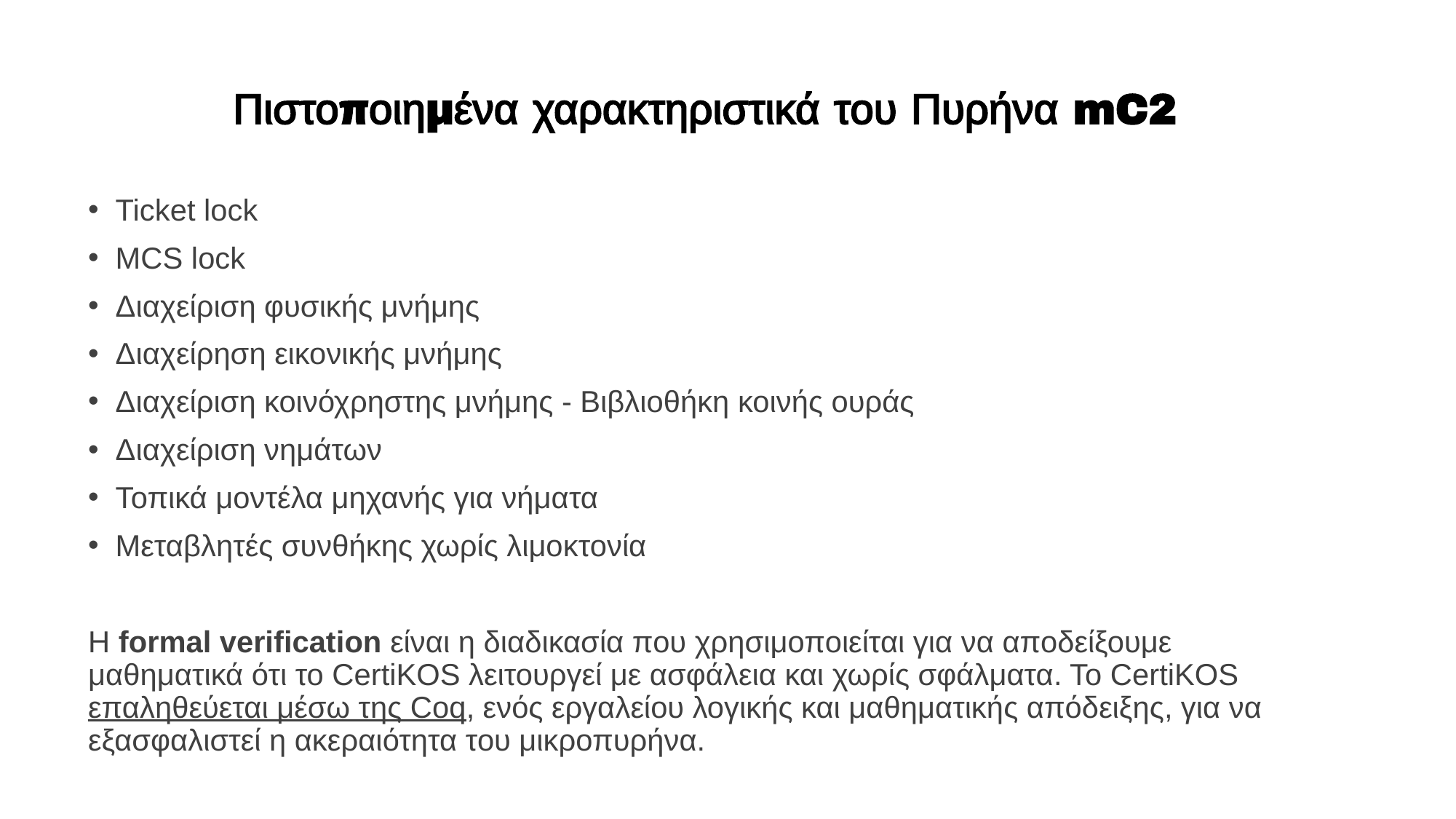

# Πιστοποιημένα χαρακτηριστικά του Πυρήνα mC2
Ticket lock
MCS lock
Διαχείριση φυσικής μνήμης
Διαχείρηση εικονικής μνήμης
Διαχείριση κοινόχρηστης μνήμης - Βιβλιοθήκη κοινής ουράς
Διαχείριση νημάτων
Τοπικά μοντέλα μηχανής για νήματα
Μεταβλητές συνθήκης χωρίς λιμοκτονία

Η formal verification είναι η διαδικασία που χρησιμοποιείται για να αποδείξουμε μαθηματικά ότι το CertiKOS λειτουργεί με ασφάλεια και χωρίς σφάλματα. Το CertiKOS επαληθεύεται μέσω της Coq, ενός εργαλείου λογικής και μαθηματικής απόδειξης, για να εξασφαλιστεί η ακεραιότητα του μικροπυρήνα.